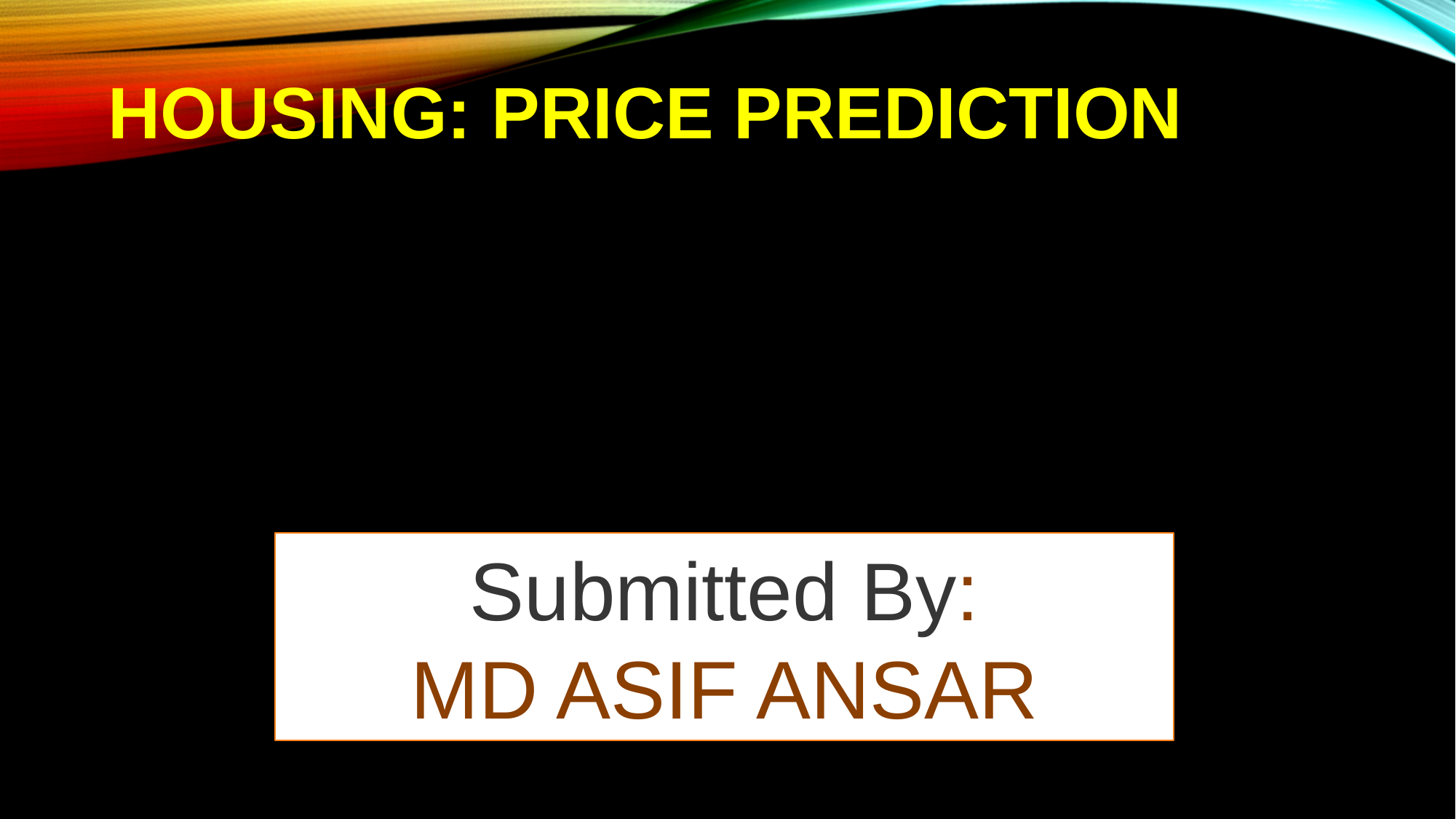

HOUSING: PRICE PREDICTION

Submitted By:
MD ASIF ANSAR